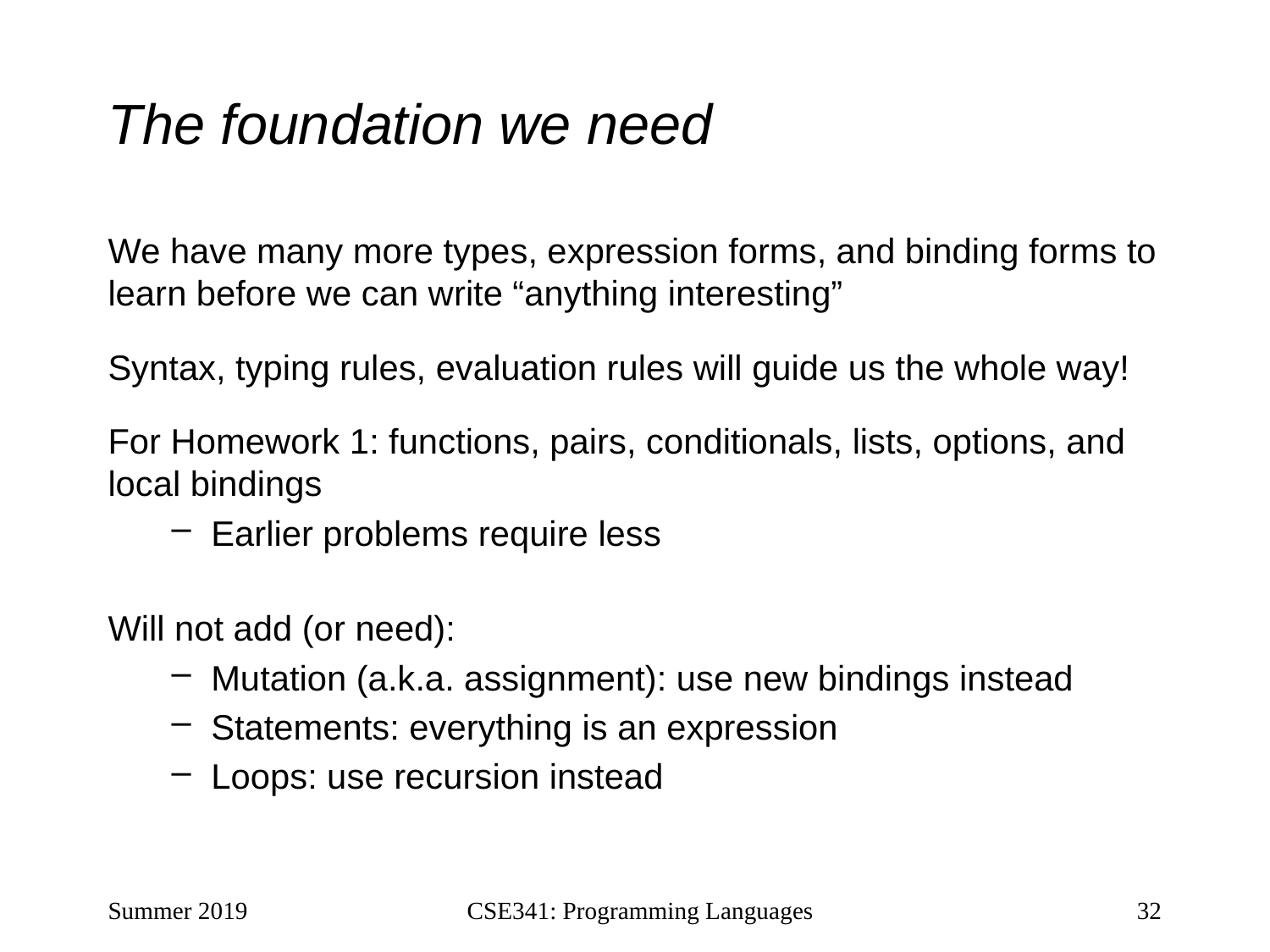

# The foundation we need
We have many more types, expression forms, and binding forms to learn before we can write “anything interesting”

Syntax, typing rules, evaluation rules will guide us the whole way!

For Homework 1: functions, pairs, conditionals, lists, options, and local bindings
Earlier problems require less

Will not add (or need):
Mutation (a.k.a. assignment): use new bindings instead
Statements: everything is an expression
Loops: use recursion instead
Summer 2019
CSE341: Programming Languages
32